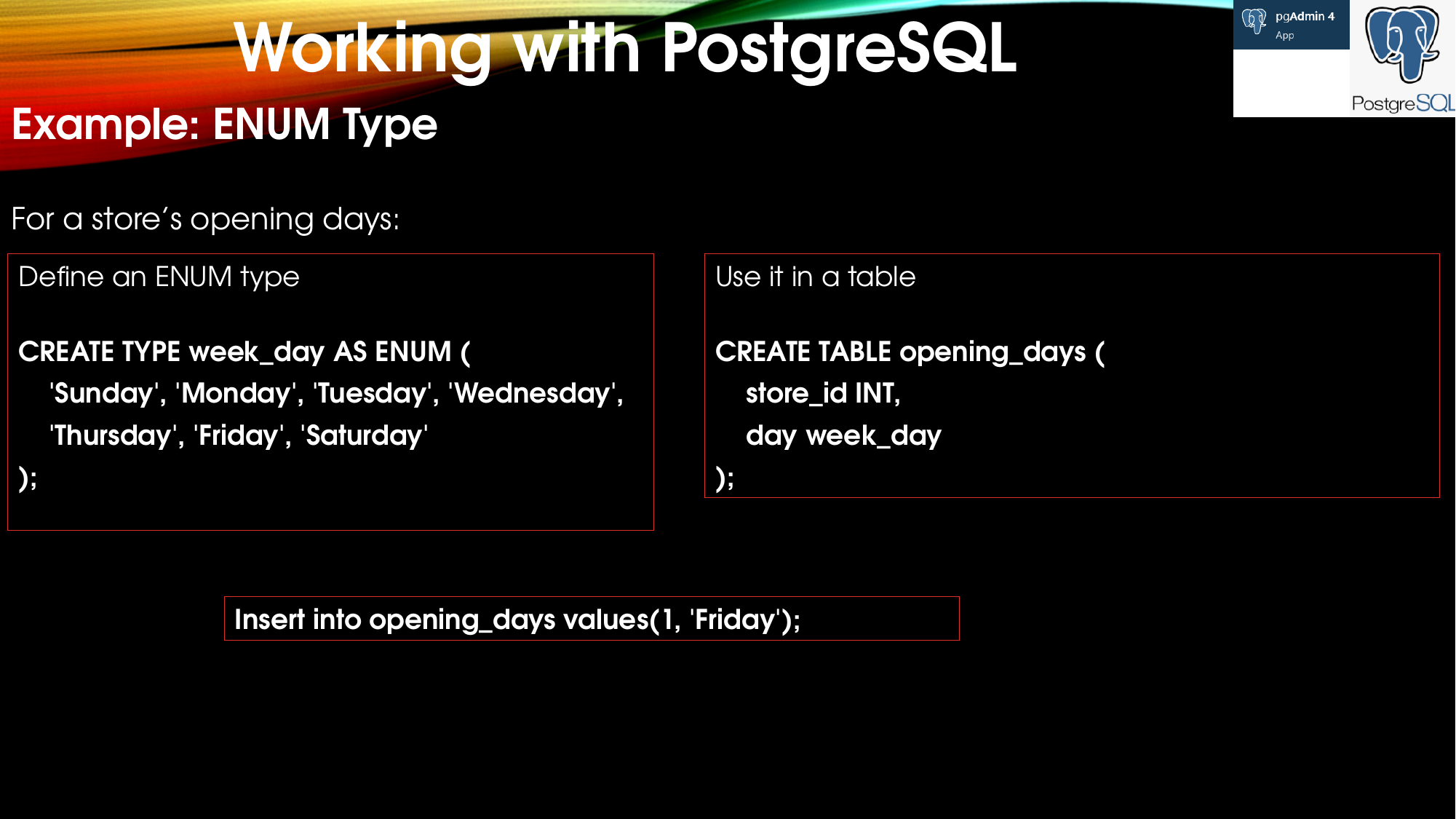

Working with PostgreSQL
Example: ENUM Type

For a store’s opening days:
Define an ENUM type

CREATE TYPE week_day AS ENUM (
    'Sunday', 'Monday', 'Tuesday', 'Wednesday',
    'Thursday', 'Friday', 'Saturday'
);

Use it in a table

CREATE TABLE opening_days (
    store_id INT,
    day week_day
);
Insert into opening_days values(1, 'Friday');